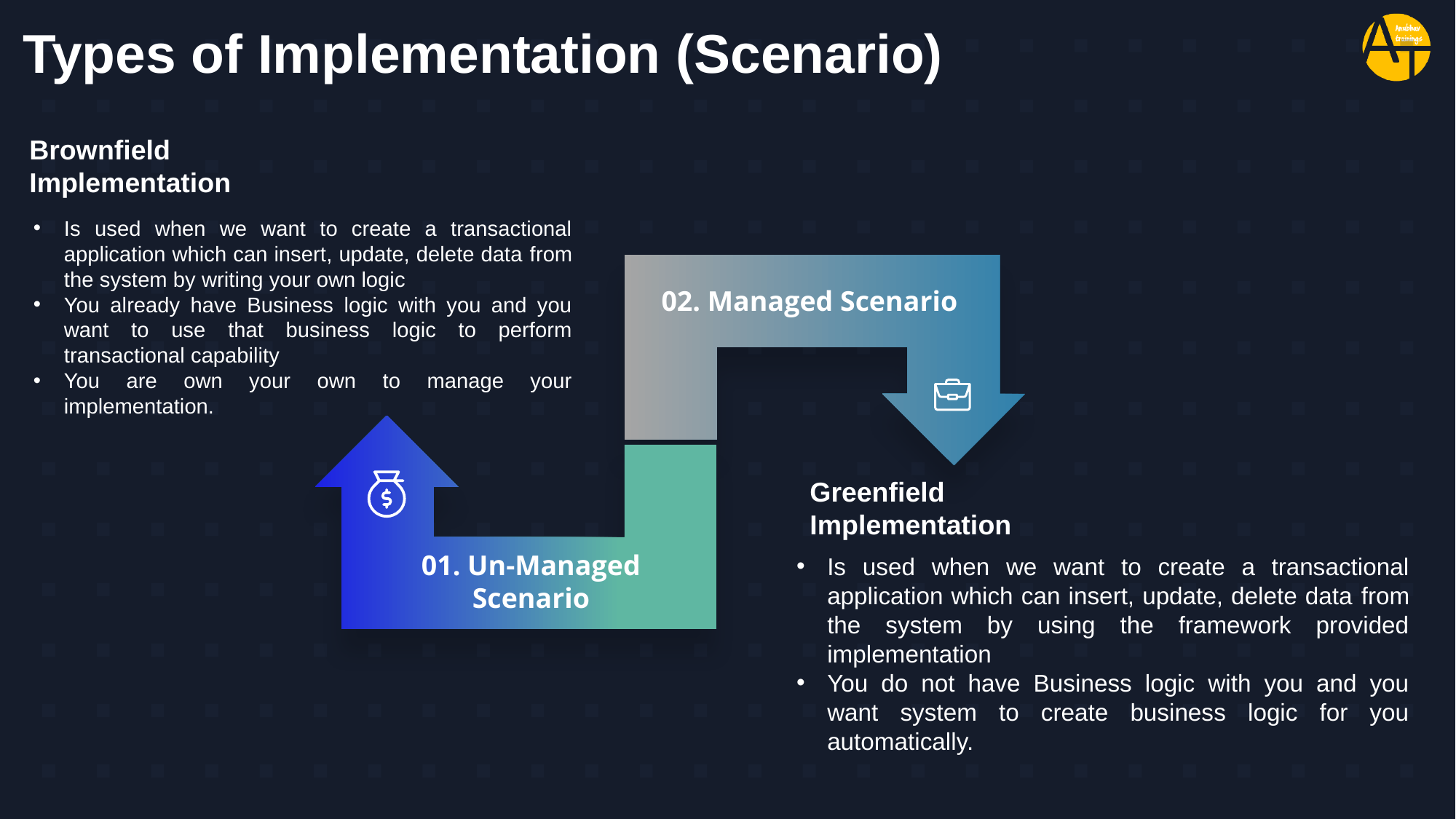

# Types of Implementation (Scenario)
Brownfield Implementation
Is used when we want to create a transactional application which can insert, update, delete data from the system by writing your own logic
You already have Business logic with you and you want to use that business logic to perform transactional capability
You are own your own to manage your implementation.

02. Managed Scenario

Greenfield Implementation

01. Un-Managed Scenario
Is used when we want to create a transactional application which can insert, update, delete data from the system by using the framework provided implementation
You do not have Business logic with you and you want system to create business logic for you automatically.